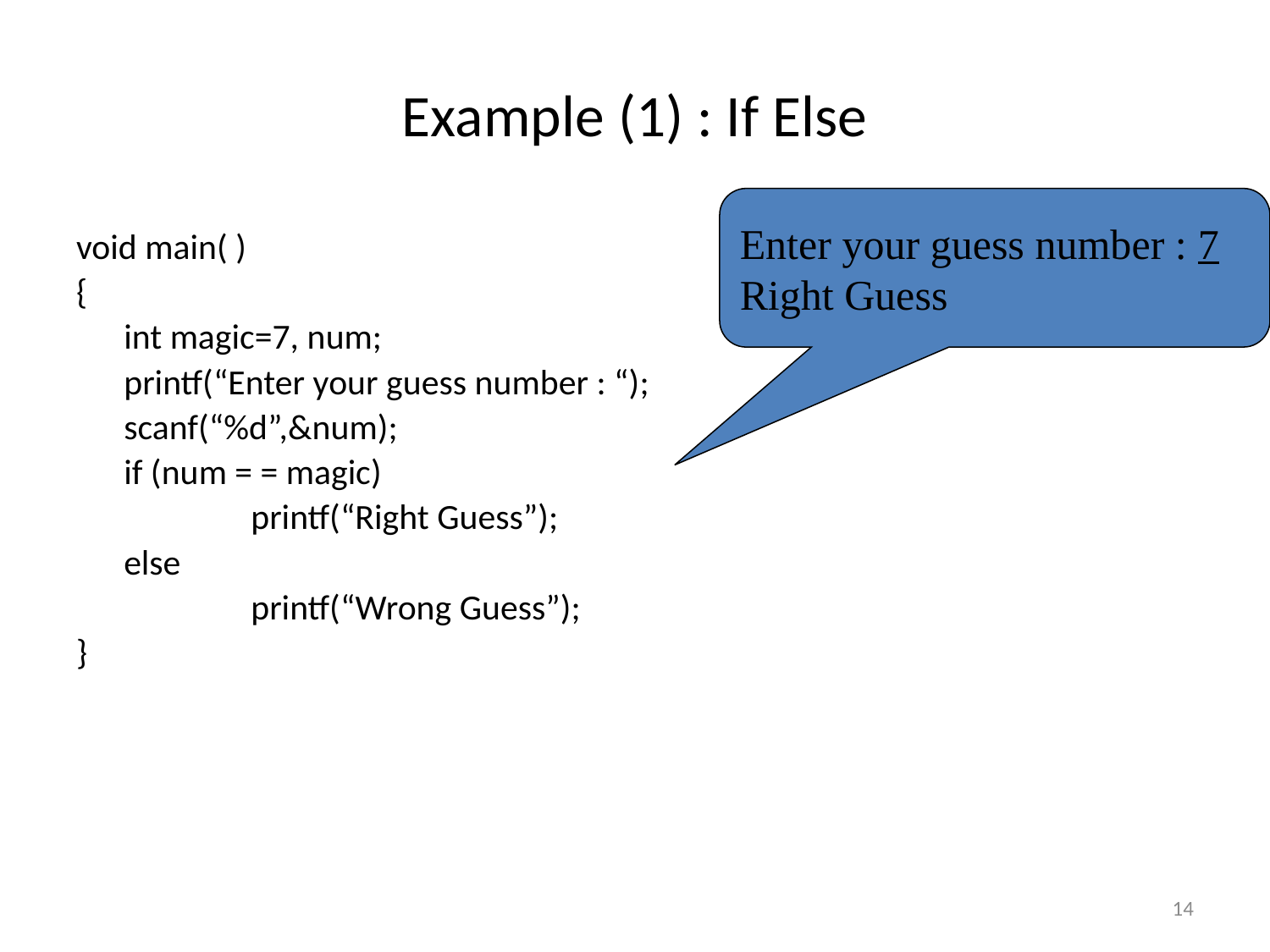

# Example (1) : If Else
Enter your guess number : 7
Right Guess
void main( )
{
	int magic=7, num;
	printf(“Enter your guess number : “);
	scanf(“%d”,&num);
	if (num = = magic)
		printf(“Right Guess”);
	else
		printf(“Wrong Guess”);
}
14